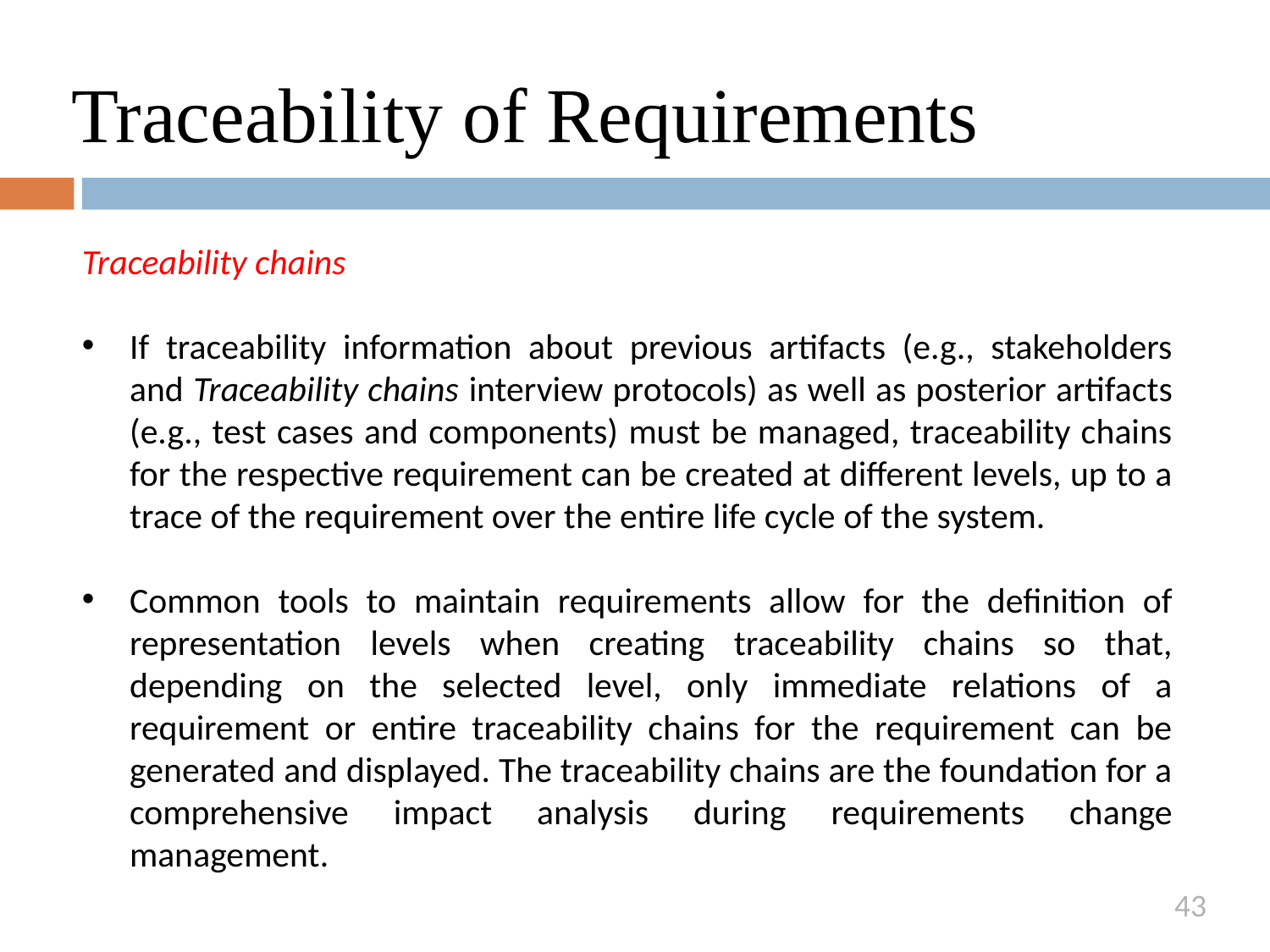

# Traceability of Requirements
Traceability chains

If traceability information about previous artifacts (e.g., stakeholders and Traceability chains interview protocols) as well as posterior artifacts (e.g., test cases and components) must be managed, traceability chains for the respective requirement can be created at different levels, up to a trace of the requirement over the entire life cycle of the system.

Common tools to maintain requirements allow for the definition of representation levels when creating traceability chains so that, depending on the selected level, only immediate relations of a requirement or entire traceability chains for the requirement can be generated and displayed. The traceability chains are the foundation for a comprehensive impact analysis during requirements change management.
43